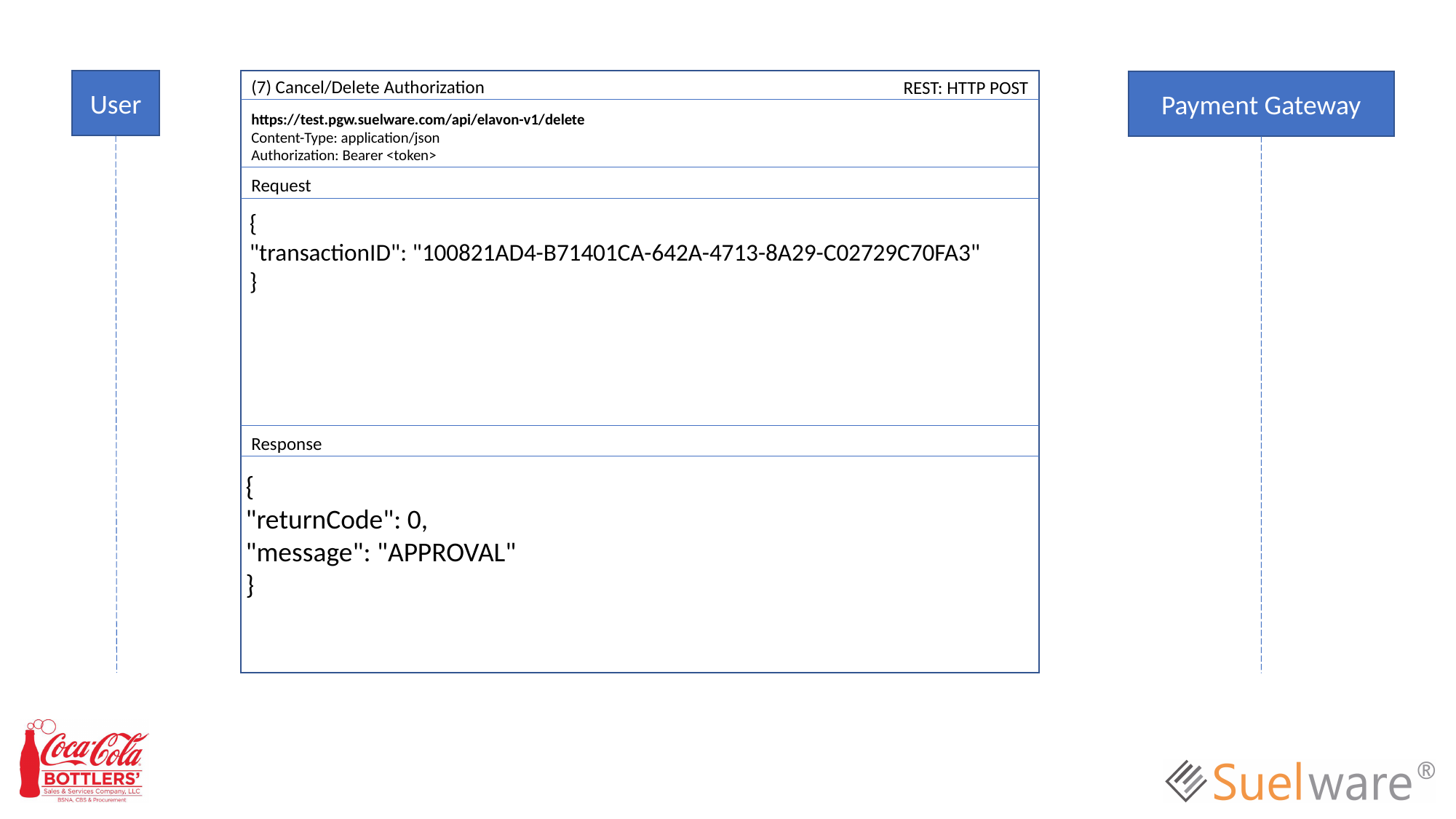

(7) Cancel/Delete Authorization
User

REST: HTTP POST
Payment Gateway
https://test.pgw.suelware.com/api/elavon-v1/delete
Content-Type: application/json
Authorization: Bearer <token>
Request
{
"transactionID": "100821AD4-B71401CA-642A-4713-8A29-C02729C70FA3"
}
Response
{
"returnCode": 0,
"message": "APPROVAL"
}